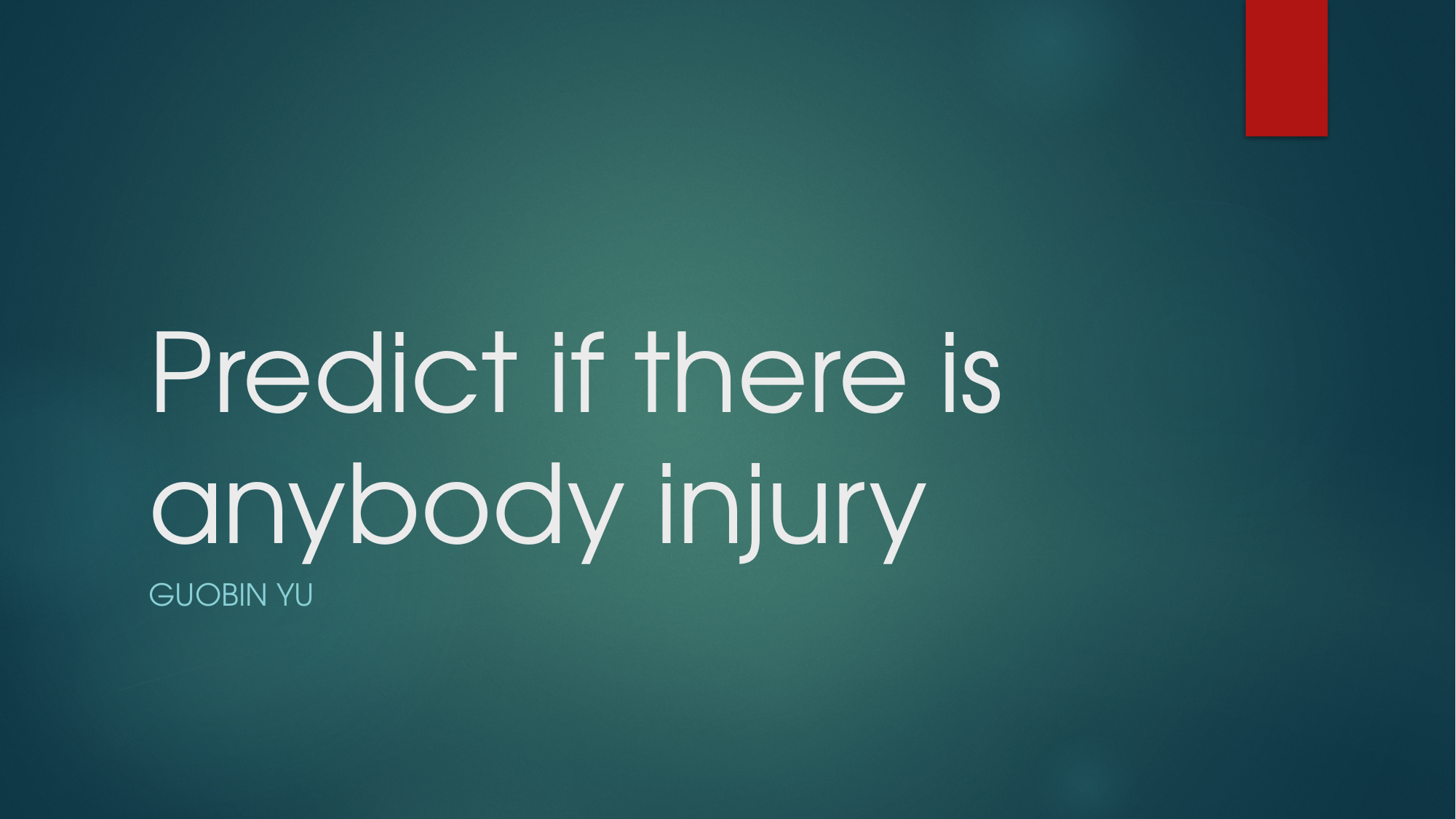

# Predict if there is anybody injury
GUOBIN YU